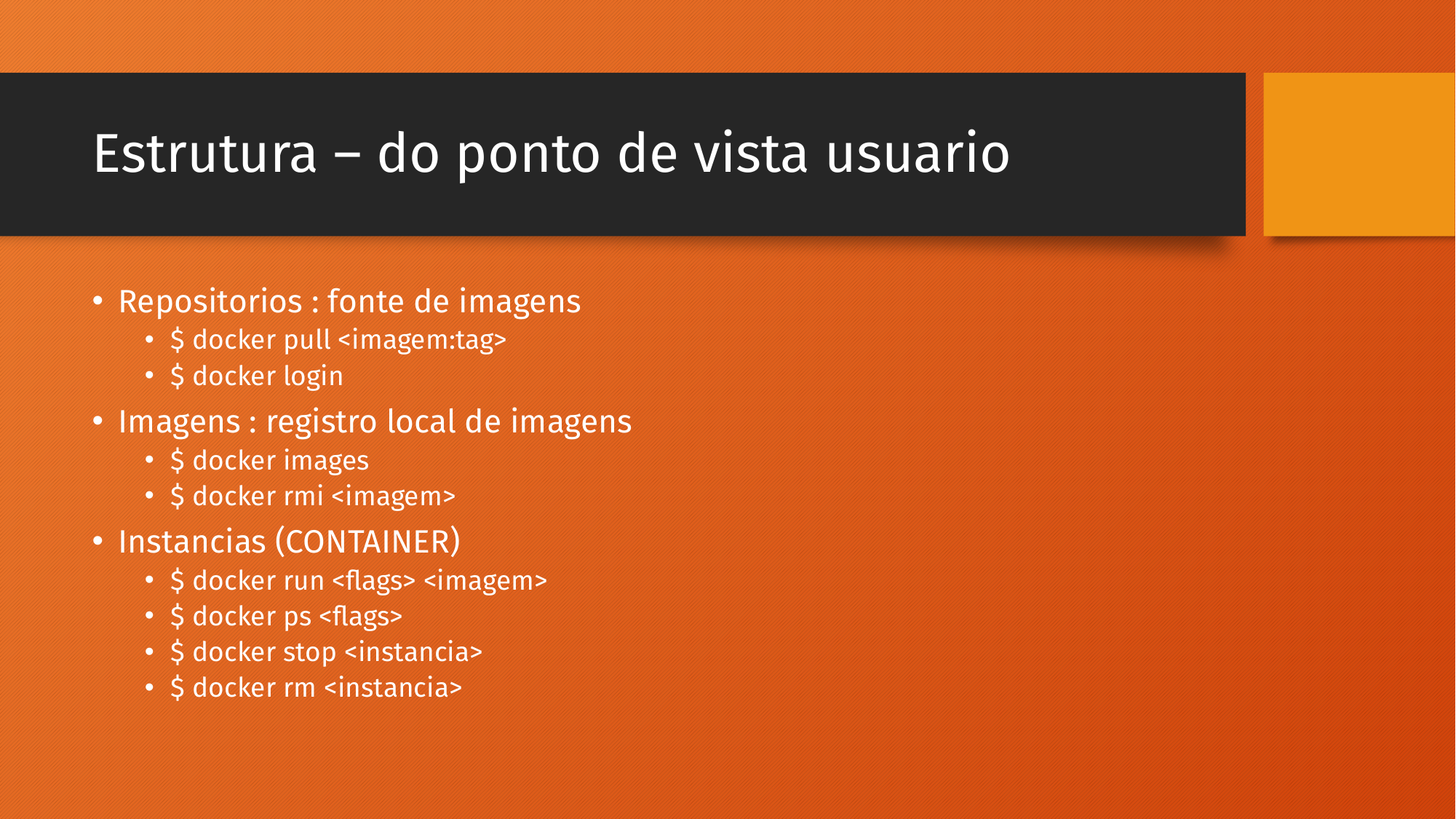

# Estrutura – do ponto de vista usuario
Repositorios : fonte de imagens
$ docker pull <imagem:tag>
$ docker login
Imagens : registro local de imagens
$ docker images
$ docker rmi <imagem>
Instancias (CONTAINER)
$ docker run <flags> <imagem>
$ docker ps <flags>
$ docker stop <instancia>
$ docker rm <instancia>